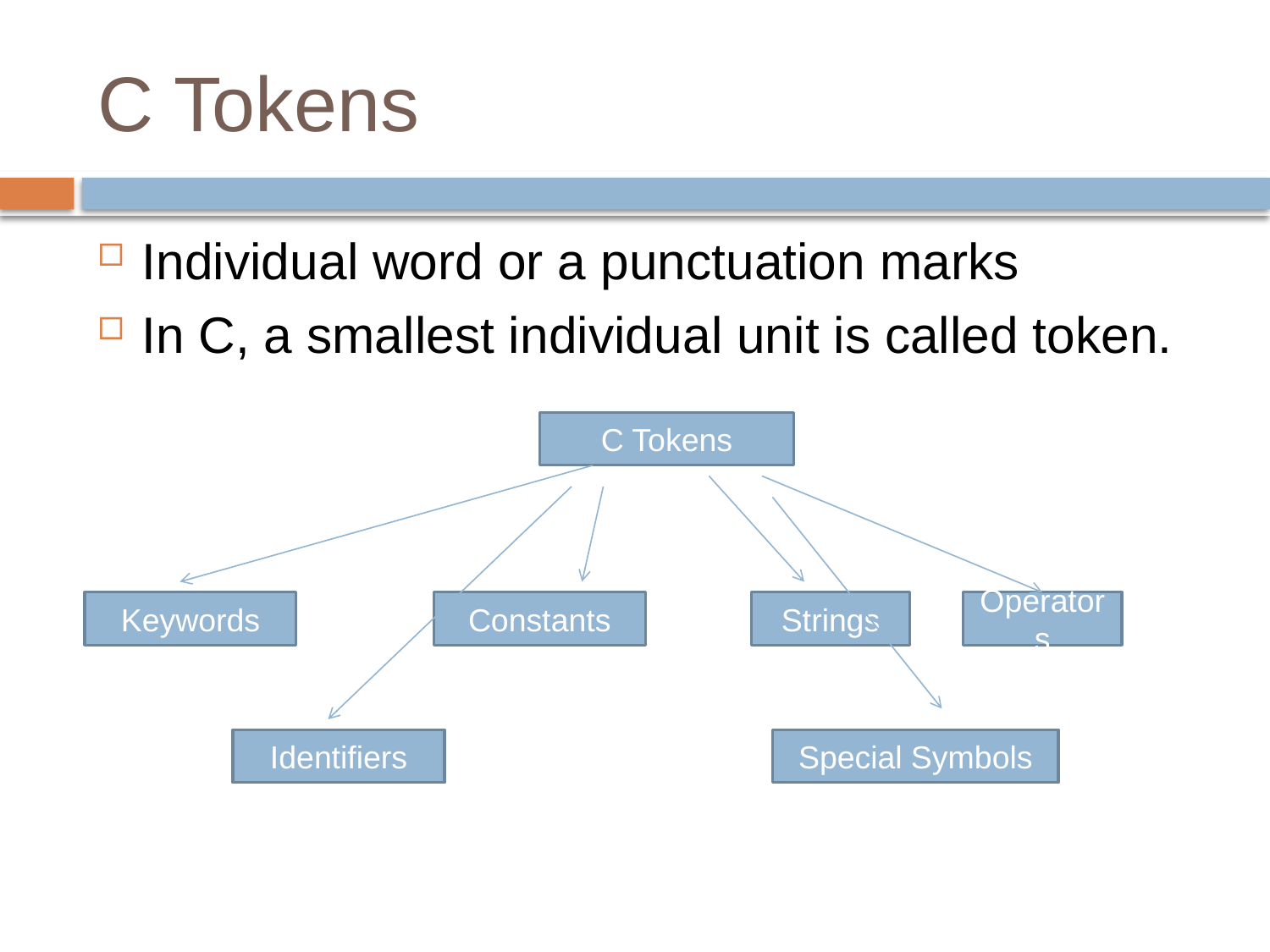

# C Tokens
Individual word or a punctuation marks
In C, a smallest individual unit is called token.
C Tokens
Keywords
Constants
Strings
Operators
Identifiers
Special Symbols